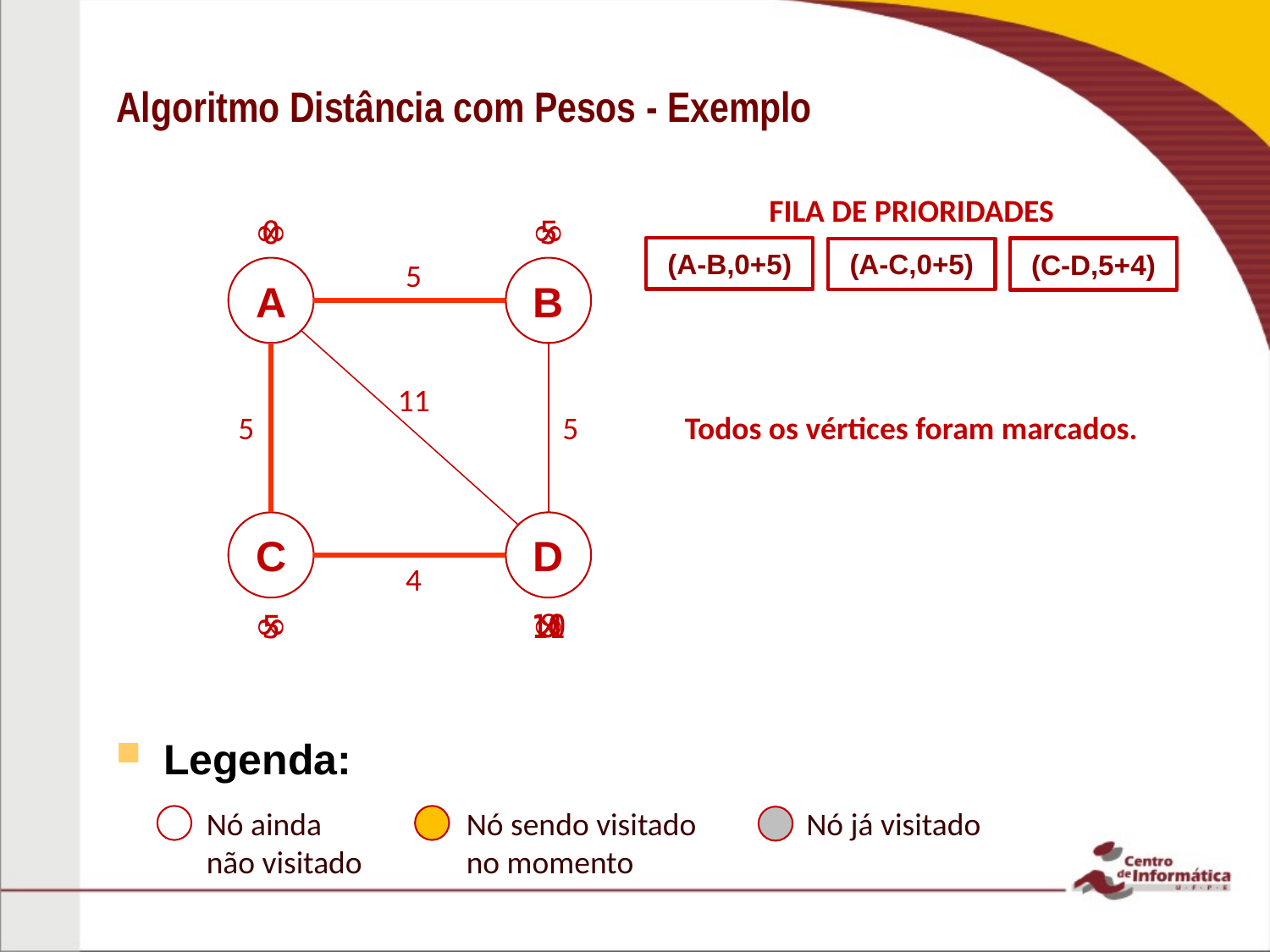

# Algoritmo Distância com Pesos - Exemplo
FILA DE PRIORIDADES
∞
5
∞
0
(A-B,0+5)
(B-D,5+5)
(A-D,0+11)
(A-A,0)
(A-C,0+5)
(C-D,5+4)
5
A
B
11
5
5
Todos os vértices foram marcados.
C
D
4
9
∞
∞
10
5
11
Legenda:
Nó ainda
não visitado

Nó sendo visitado
no momento

Nó já visitado